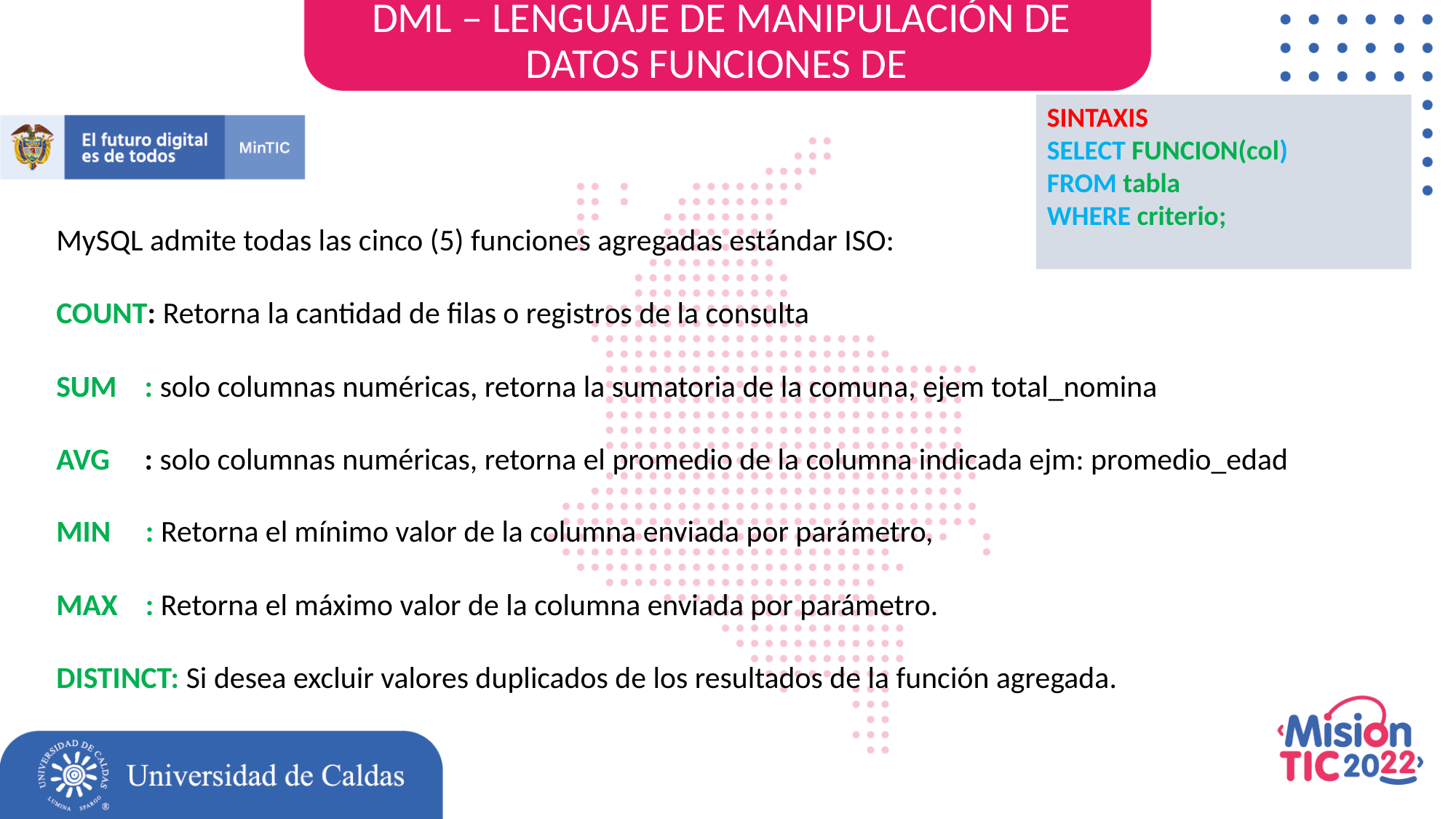

# DML – LENGUAJE DE MANIPULACIÓN DE DATOS FUNCIONES DE
SINTAXIS
SELECT FUNCION(col)
FROM tabla
WHERE criterio;

MySQL admite todas las cinco (5) funciones agregadas estándar ISO:

COUNT: Retorna la cantidad de filas o registros de la consulta

SUM    : solo columnas numéricas, retorna la sumatoria de la comuna, ejem total_nomina

AVG     : solo columnas numéricas, retorna el promedio de la columna indicada ejm: promedio_edad

MIN     : Retorna el mínimo valor de la columna enviada por parámetro,

MAX    : Retorna el máximo valor de la columna enviada por parámetro.

DISTINCT: Si desea excluir valores duplicados de los resultados de la función agregada.